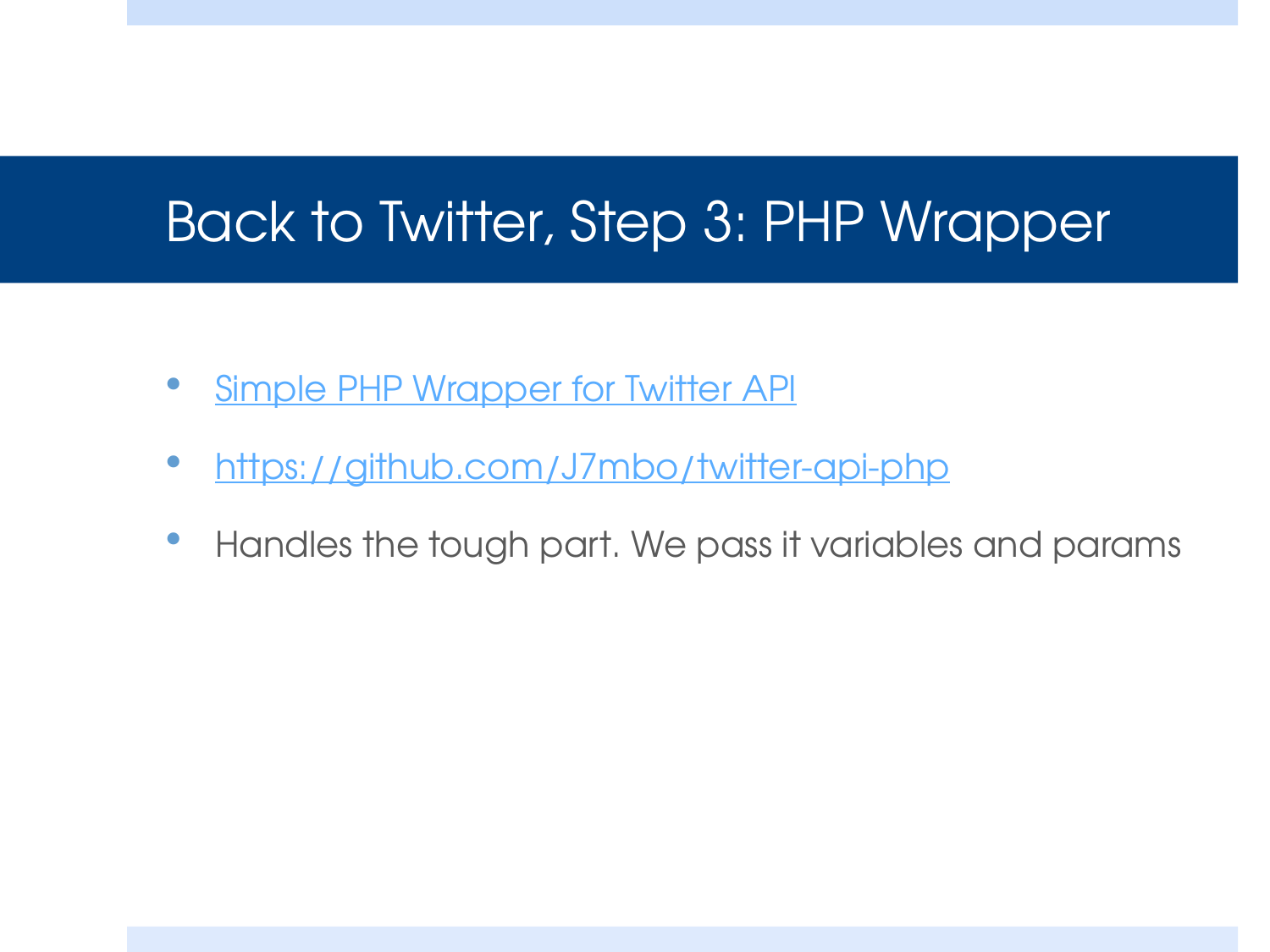

# Back to Twitter, Step 3: PHP Wrapper
Simple PHP Wrapper for Twitter API
https://github.com/J7mbo/twitter-api-php
Handles the tough part. We pass it variables and params